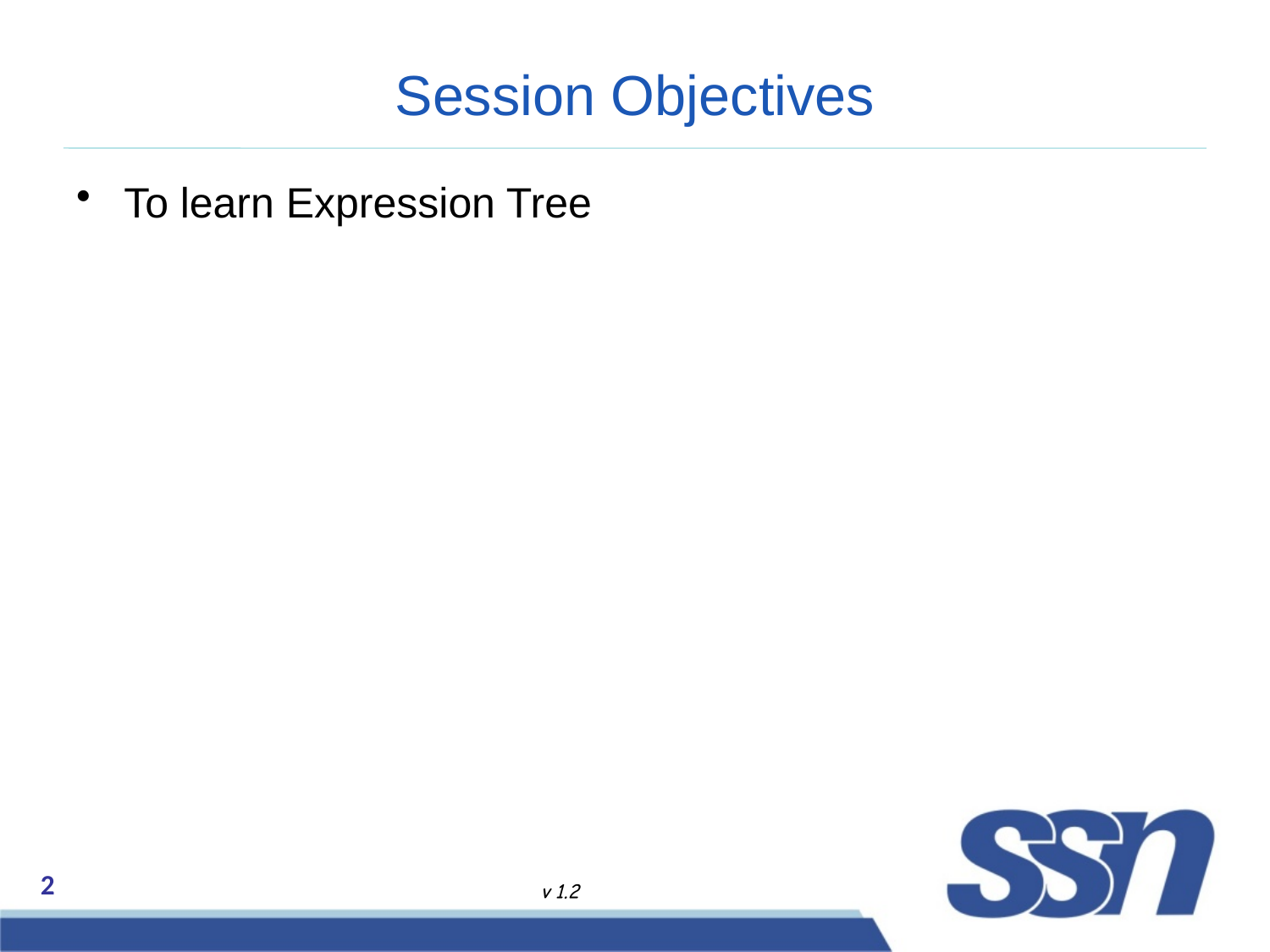

# Session Objectives
To learn Expression Tree